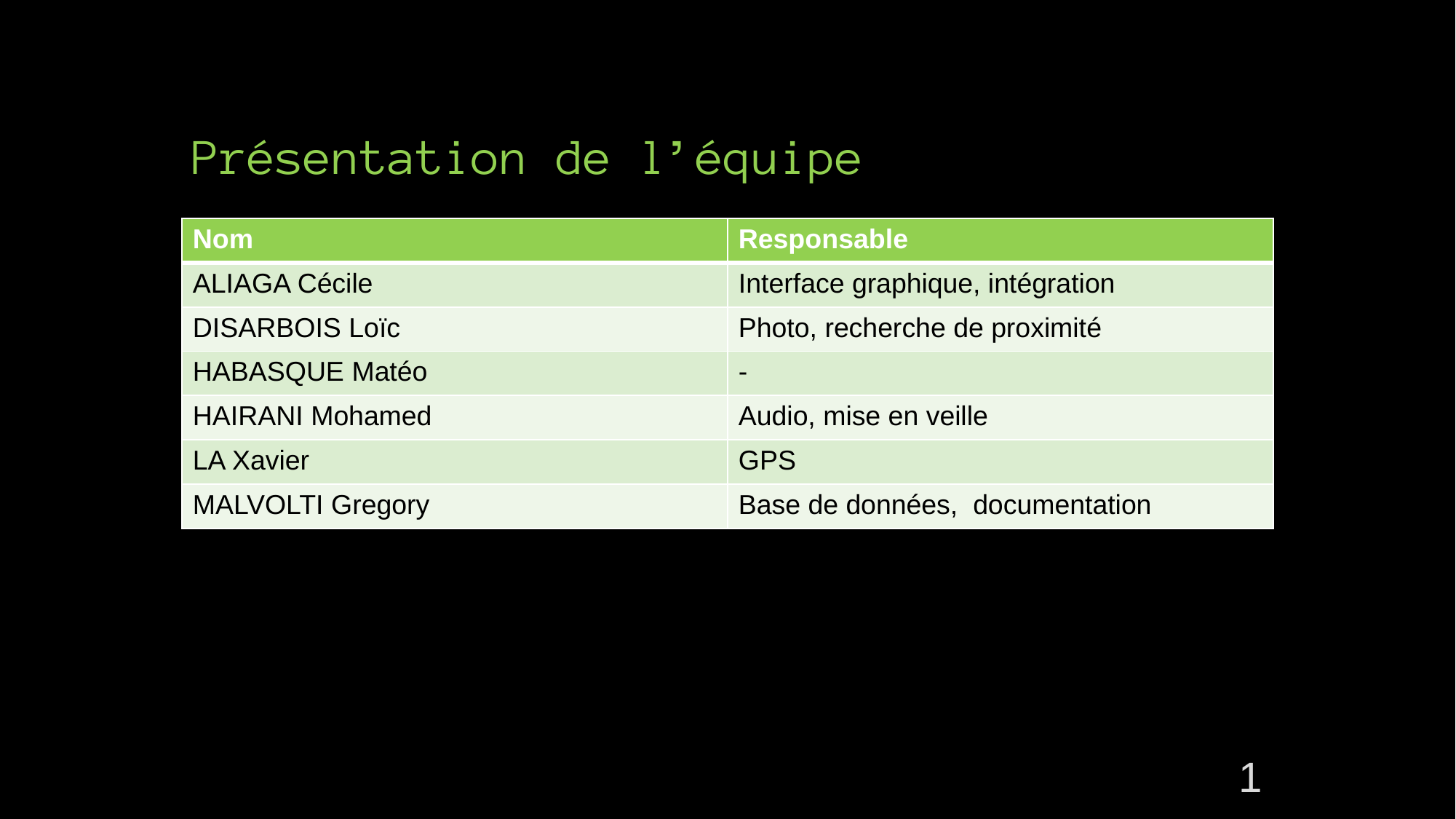

# Présentation de l’équipe
| Nom | Responsable |
| --- | --- |
| ALIAGA Cécile | Interface graphique, intégration |
| DISARBOIS Loïc | Photo, recherche de proximité |
| HABASQUE Matéo | - |
| HAIRANI Mohamed | Audio, mise en veille |
| LA Xavier | GPS |
| MALVOLTI Gregory | Base de données, documentation |
1